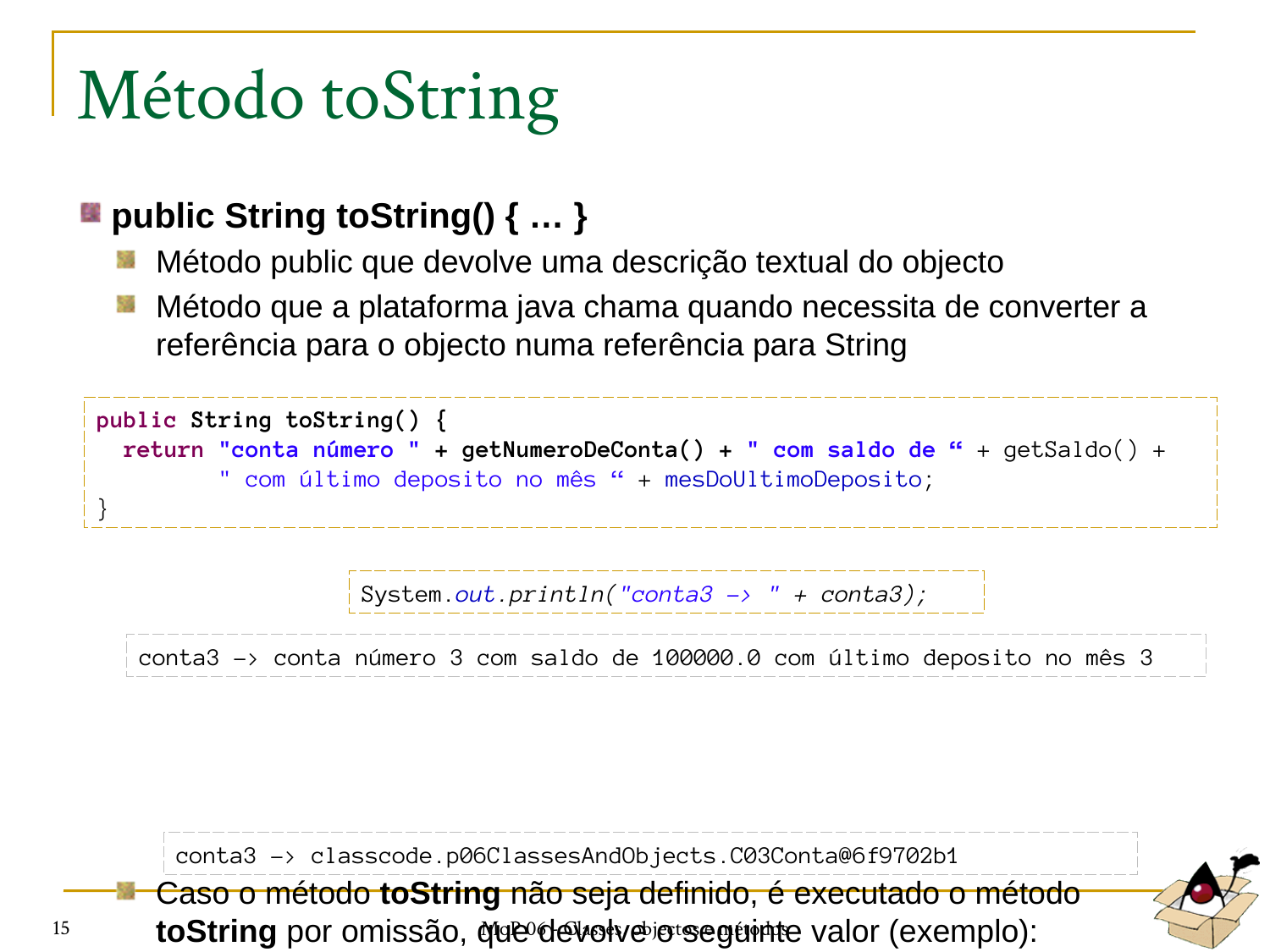

# Método toString
public String toString() { … }
Método public que devolve uma descrição textual do objecto
Método que a plataforma java chama quando necessita de converter a referência para o objecto numa referência para String

Caso o método toString não seja definido, é executado o método toString por omissão, que devolve o seguinte valor (exemplo):
public String toString() {
  return "conta número " + getNumeroDeConta() + " com saldo de “ + getSaldo() +
         " com último deposito no mês “ + mesDoUltimoDeposito;
}
System.out.println("conta3 -> " + conta3);
conta3 -> conta número 3 com saldo de 100000.0 com último deposito no mês 3
conta3 -> classcode.p06ClassesAndObjects.C03Conta@6f9702b1
MoP 06 - Classes, objectos e métodos